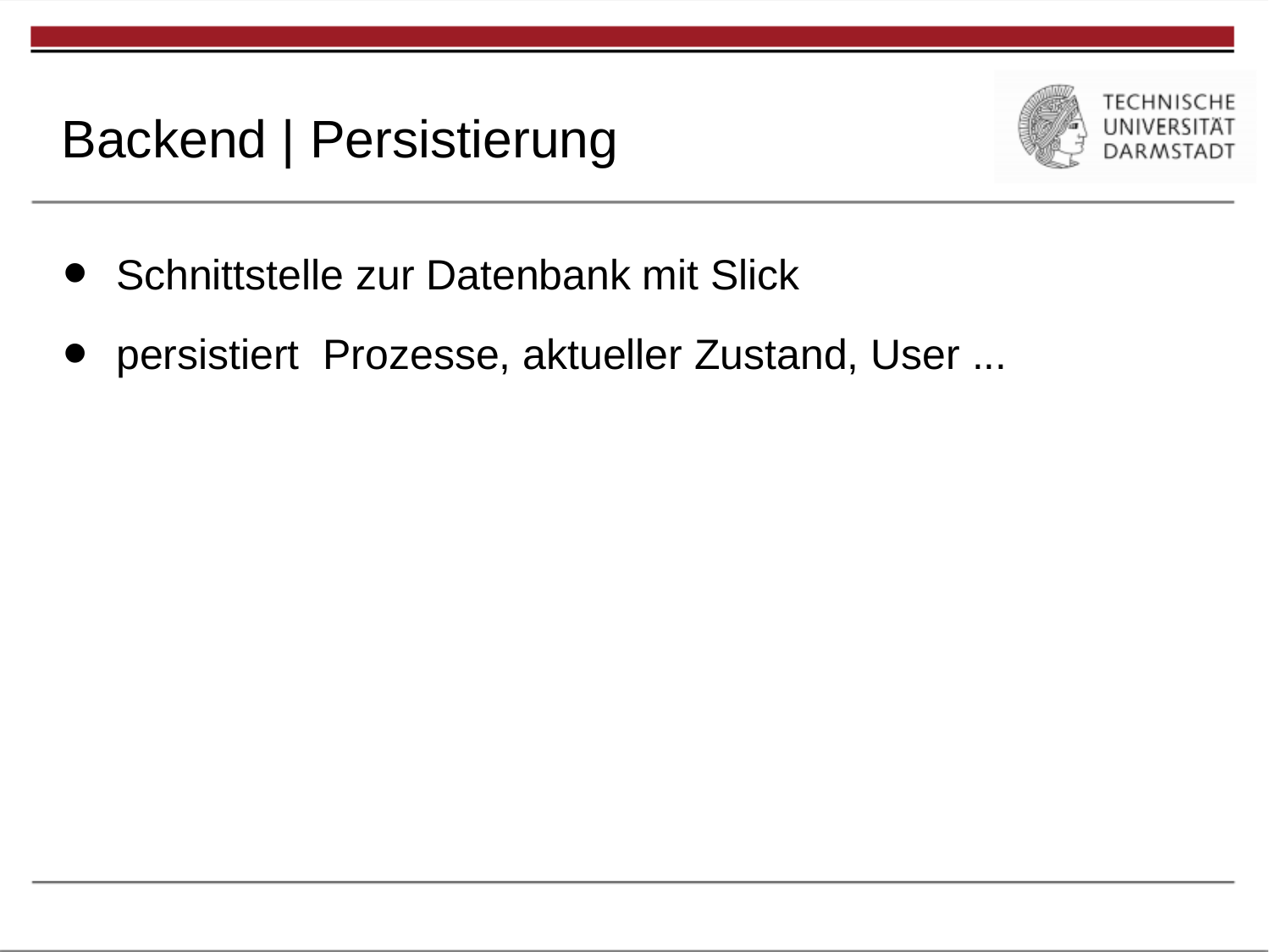

# Gliederung
Backend | Persistierung

Schnittstelle zur Datenbank mit Slick

persistiert  Prozesse, aktueller Zustand, User ...